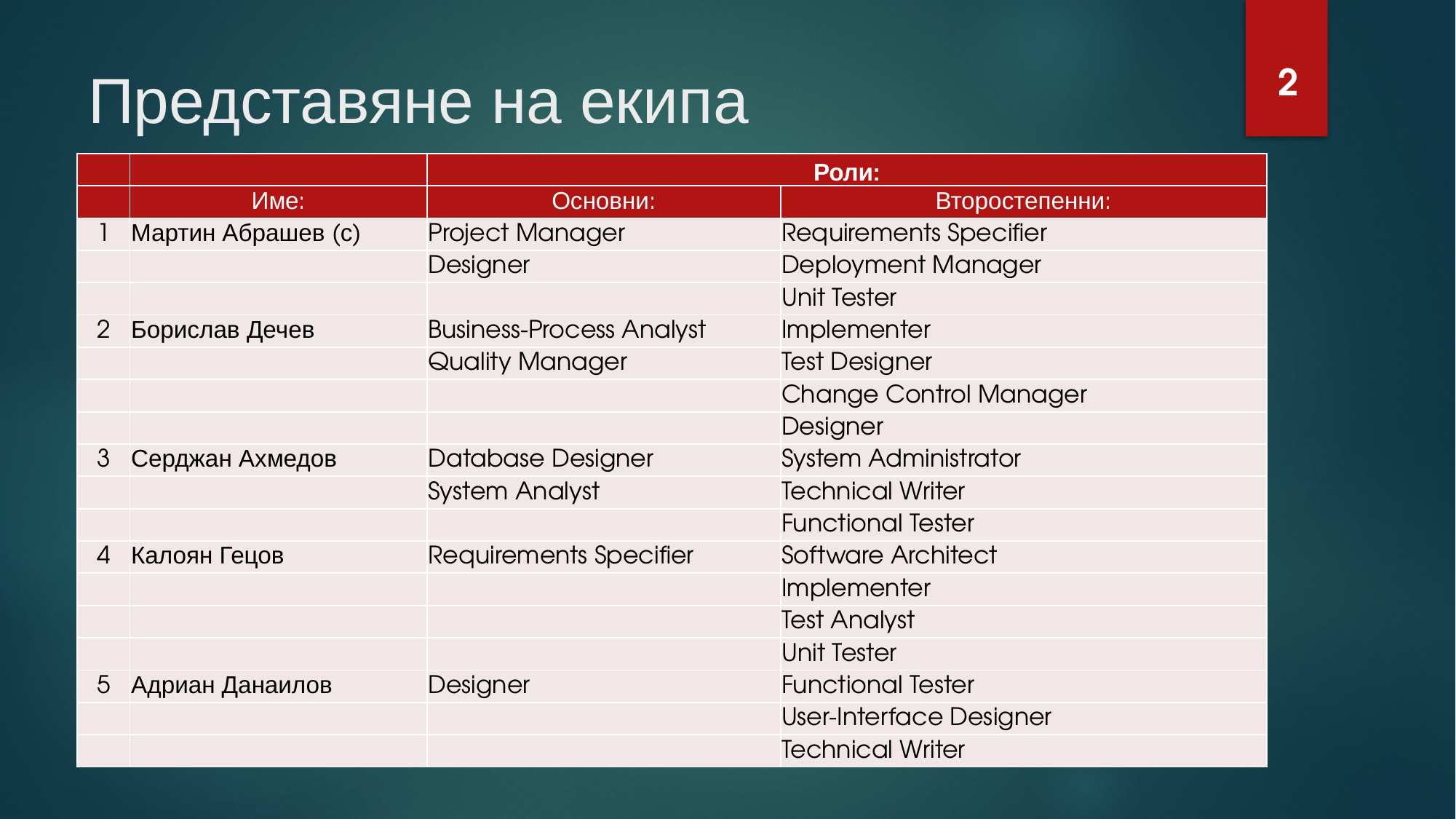

# Представяне на екипа
2
|  |  | Роли: |  |
| --- | --- | --- | --- |
|  | Име: | Основни: | Второстепенни: |
| 1 | Мартин Абрашев (с) | Project Manager | Requirements Specifier |
|  |  | Designer | Deployment Manager |
|  |  |  | Unit Tester |
| 2 | Борислав Дечев | Business-Process Analyst | Implementer |
|  |  | Quality Manager | Test Designer |
|  |  |  | Change Control Manager |
|  |  |  | Designer |
| 3 | Серджан Ахмедов | Database Designer | System Administrator |
|  |  | System Analyst | Technical Writer |
|  |  |  | Functional Tester |
| 4 | Калоян Гецов | Requirements Specifier | Software Architect |
|  |  |  | Implementer |
|  |  |  | Test Analyst |
|  |  |  | Unit Tester |
| 5 | Адриан Данаилов | Designer | Functional Tester |
|  |  |  | User-Interface Designer |
|  |  |  | Technical Writer |